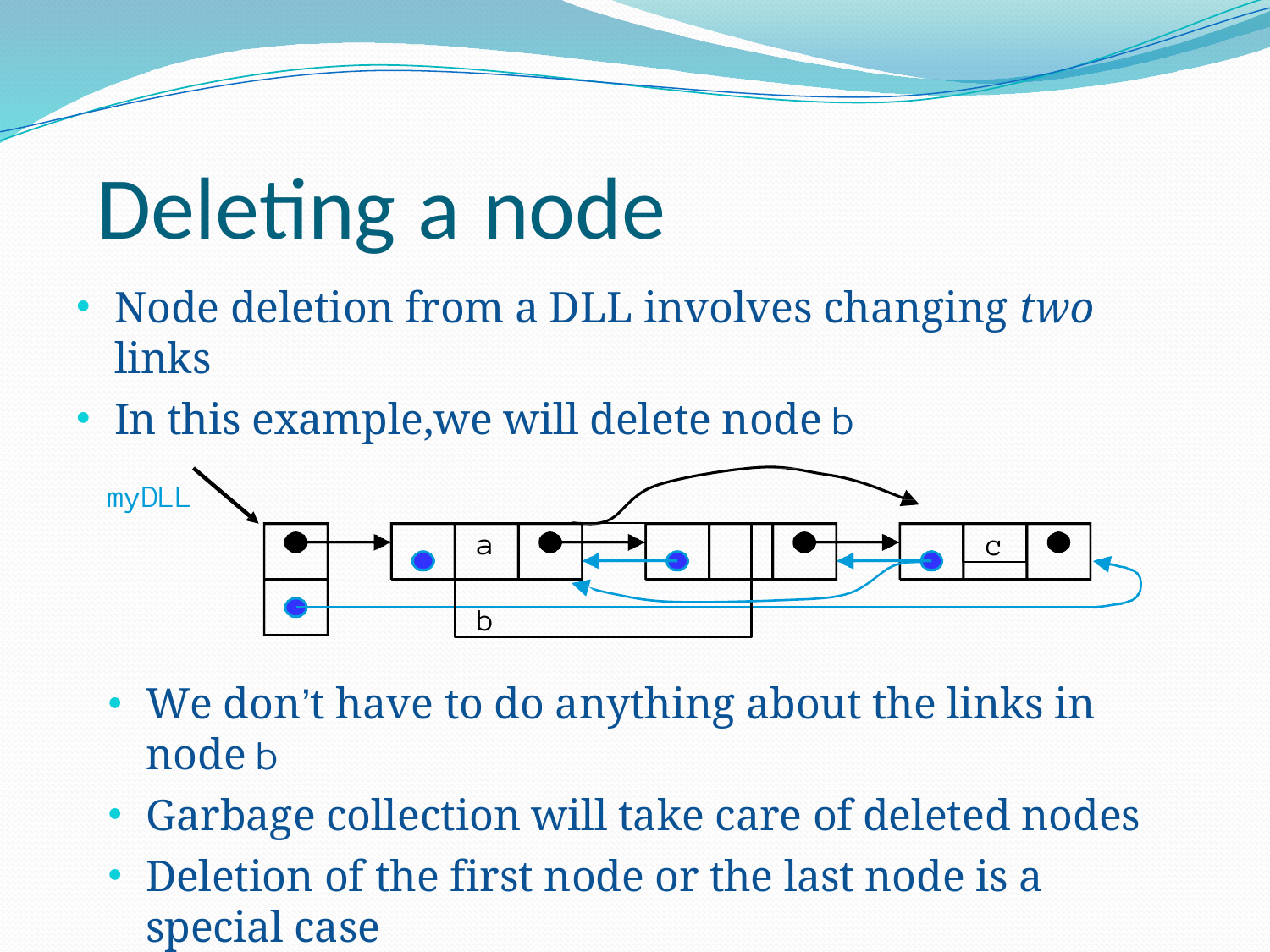

# Deleting a node
Node deletion from a DLL involves changing two links
In this example,we will delete node b
myDLL

a	b

c

We don’t have to do anything about the links in node b
Garbage collection will take care of deleted nodes
Deletion of the first node or the last node is a special case